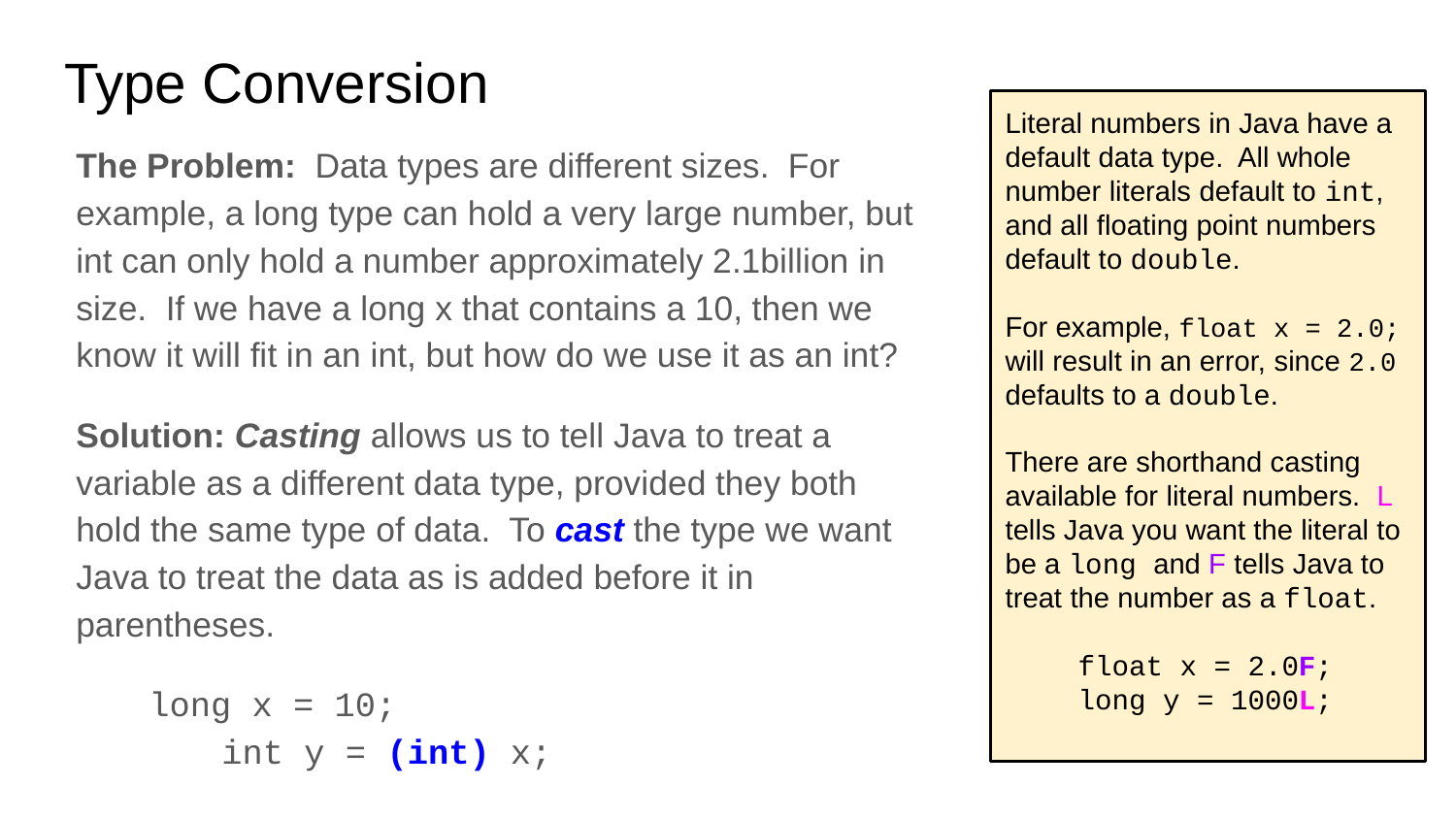

# Type Conversion
Literal numbers in Java have a default data type.  All whole number literals default to int, and all floating point numbers default to double.

For example, float x = 2.0; will result in an error, since 2.0 defaults to a double.

There are shorthand casting available for literal numbers.  L tells Java you want the literal to be a long and F tells Java to treat the number as a float.

float x = 2.0F;
long y = 1000L;
The Problem:  Data types are different sizes.  For example, a long type can hold a very large number, but int can only hold a number approximately 2.1billion in size.  If we have a long x that contains a 10, then we know it will fit in an int, but how do we use it as an int?
Solution: Casting allows us to tell Java to treat a variable as a different data type, provided they both hold the same type of data.  To cast the type we want Java to treat the data as is added before it in parentheses.
long x = 10;
	int y = (int) x;